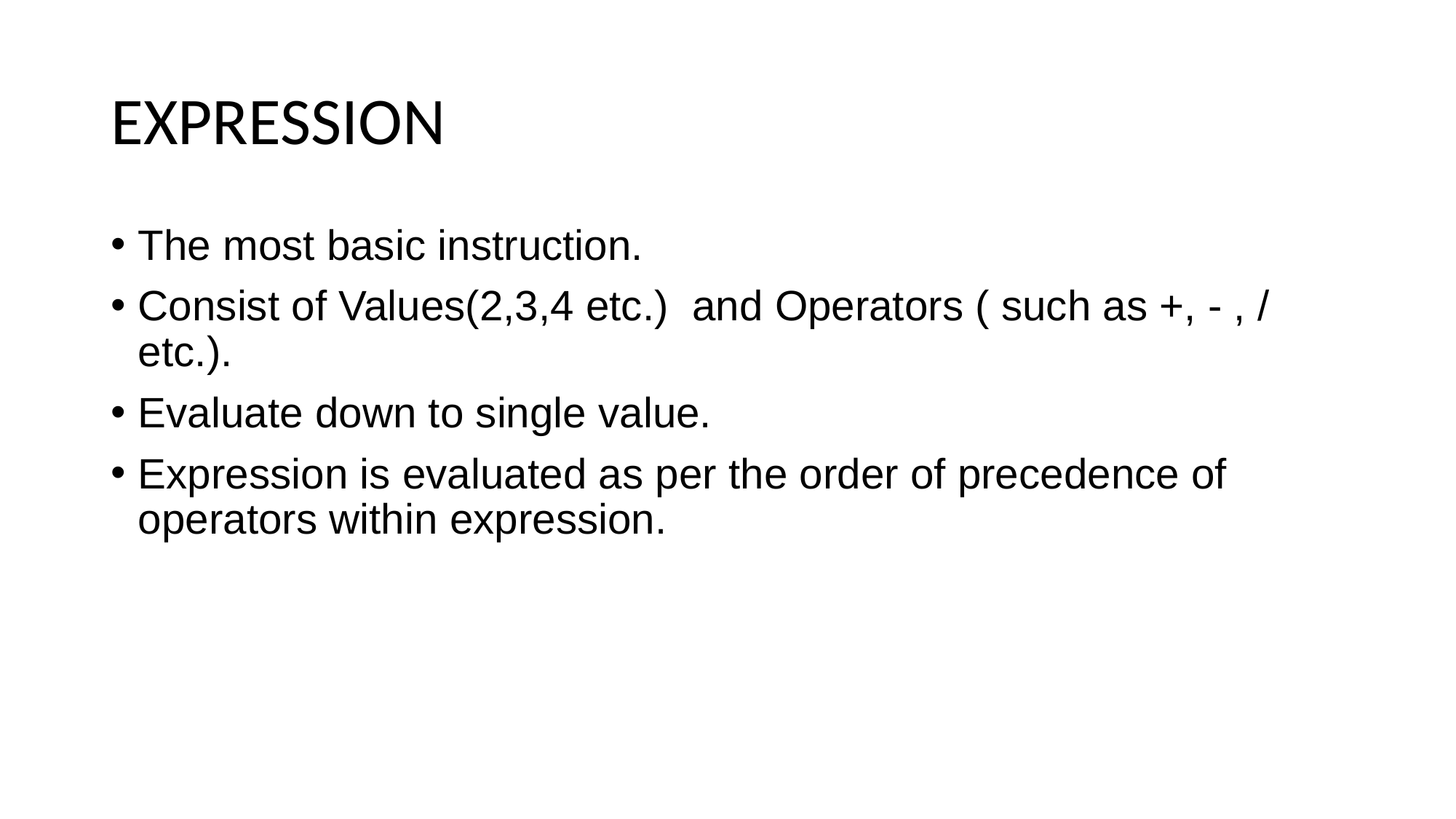

# EXPRESSION
The most basic instruction.
Consist of Values(2,3,4 etc.)  and Operators ( such as +, - , / etc.).
Evaluate down to single value.
Expression is evaluated as per the order of precedence of operators within expression.